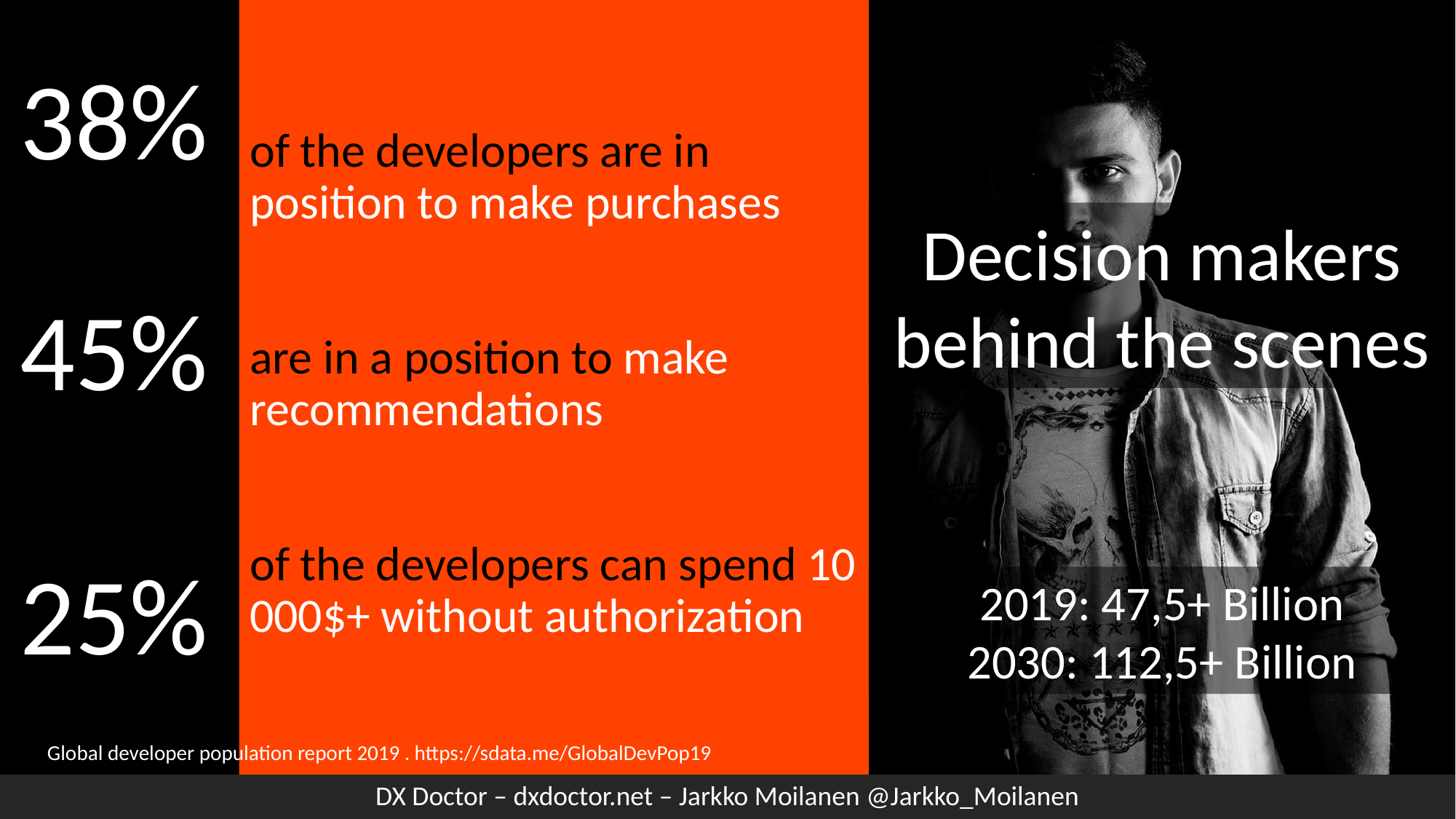

# of the developers are in position to make purchases are in a position to make recommendations of the developers can spend 10 000$+ without authorization
38%
Decision makers behind the scenes
45%
25%
2019: 47,5+ Billion
2030: 112,5+ Billion
Global developer population report 2019 . https://sdata.me/GlobalDevPop19
DX Doctor – dxdoctor.net – Jarkko Moilanen @Jarkko_Moilanen